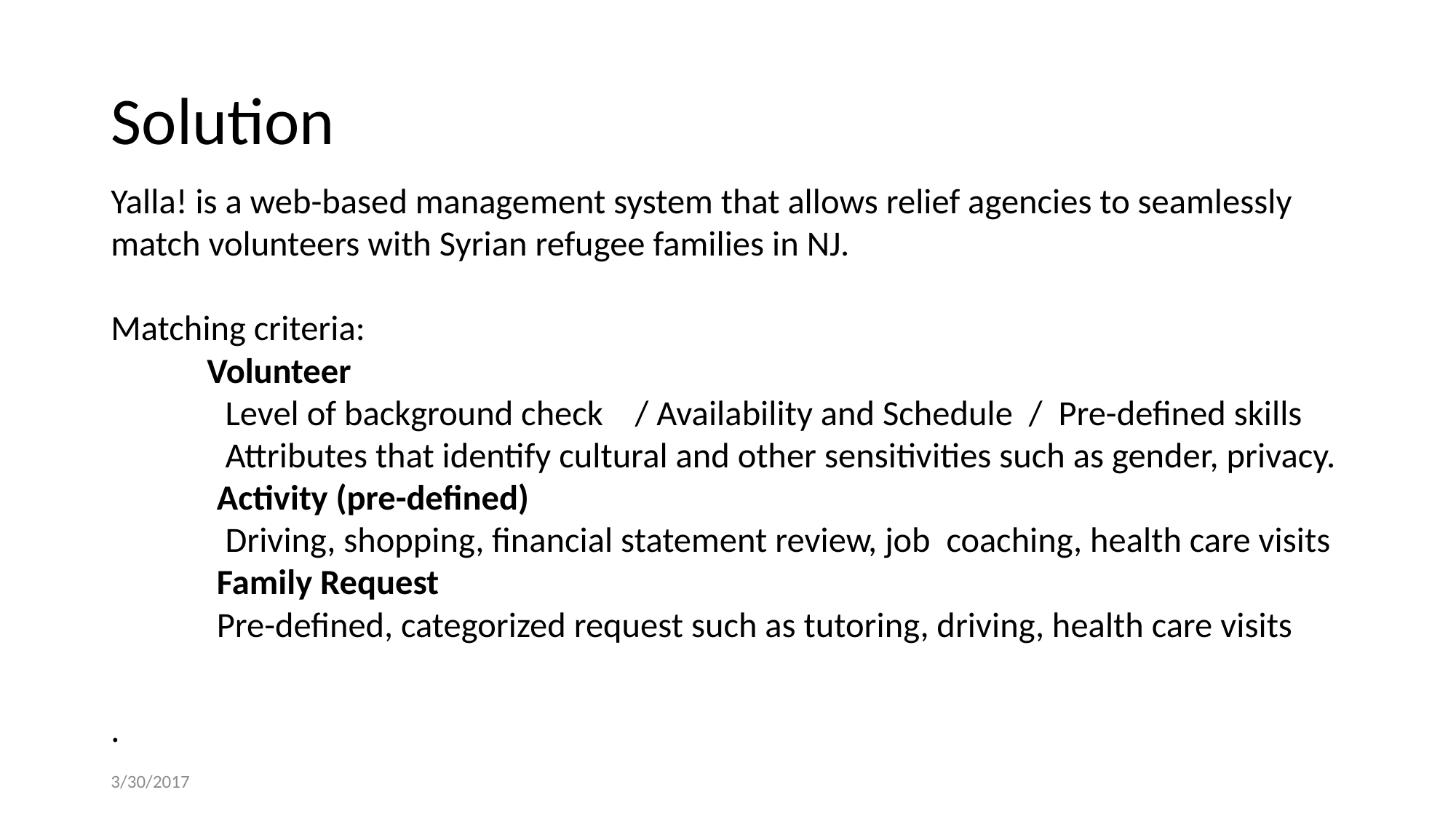

# Solution
Yalla! is a web-based management system that allows relief agencies to seamlessly match volunteers with Syrian refugee families in NJ.

Matching criteria:
            Volunteer
Level of background check    / Availability and Schedule  /  Pre-defined skills
Attributes that identify cultural and other sensitivities such as gender, privacy.
	Activity (pre-defined)
Driving, shopping, financial statement review, job  coaching, health care visits
	Family Request
	Pre-defined, categorized request such as tutoring, driving, health care visits

.
3/30/2017